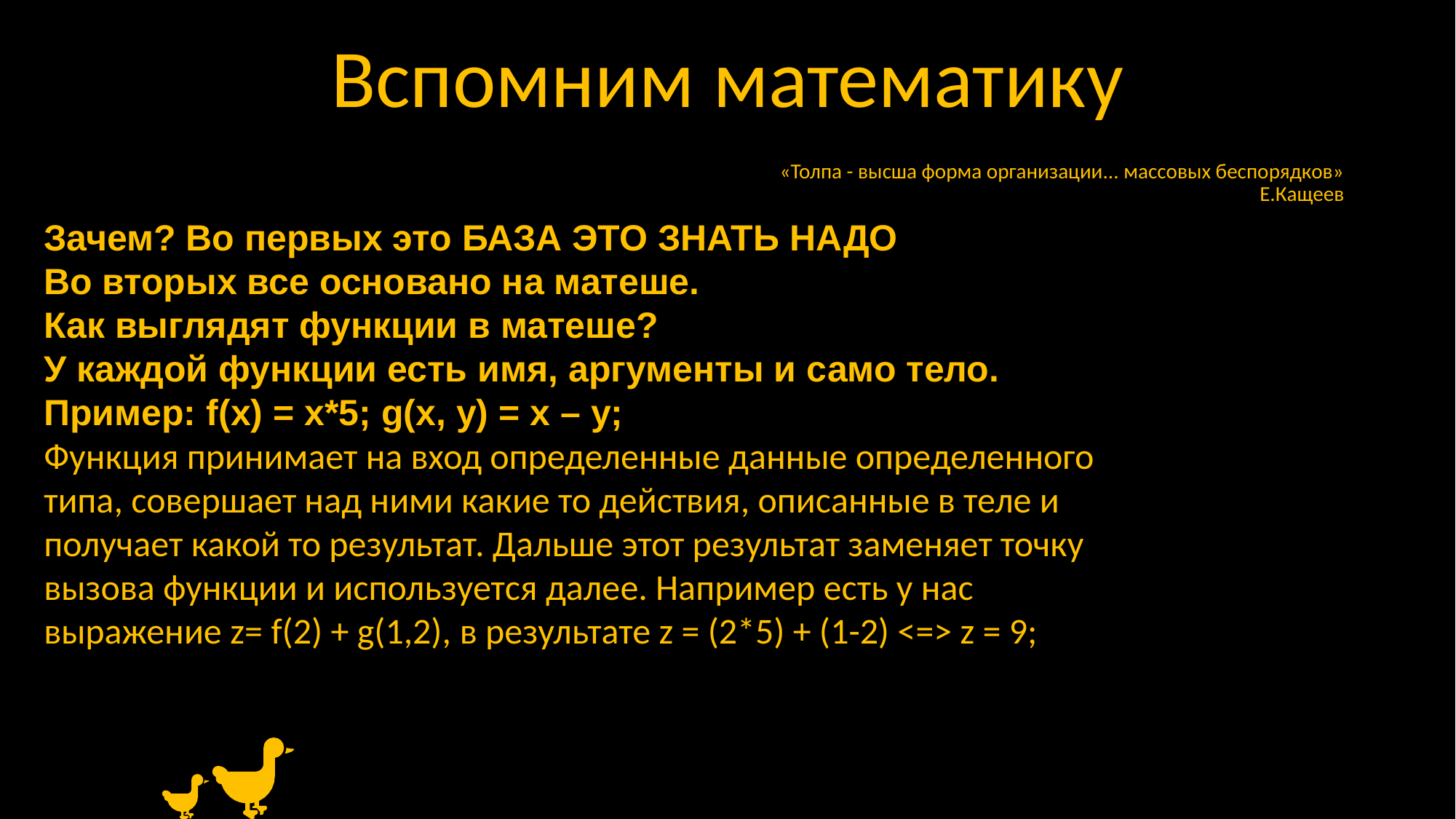

# Вспомним математику
«Толпа - высша форма организации... массовых беспорядков»
				Е.Кащеев
Зачем? Во первых это БАЗА ЭТО ЗНАТЬ НАДО
Во вторых все основано на матеше.
Как выглядят функции в матеше?
У каждой функции есть имя, аргументы и само тело.
Пример: f(x) = x*5; g(x, y) = x – y;
Функция принимает на вход определенные данные определенного типа, совершает над ними какие то действия, описанные в теле и получает какой то результат. Дальше этот результат заменяет точку вызова функции и используется далее. Например есть у нас выражение z= f(2) + g(1,2), в результате z = (2*5) + (1-2) <=> z = 9;